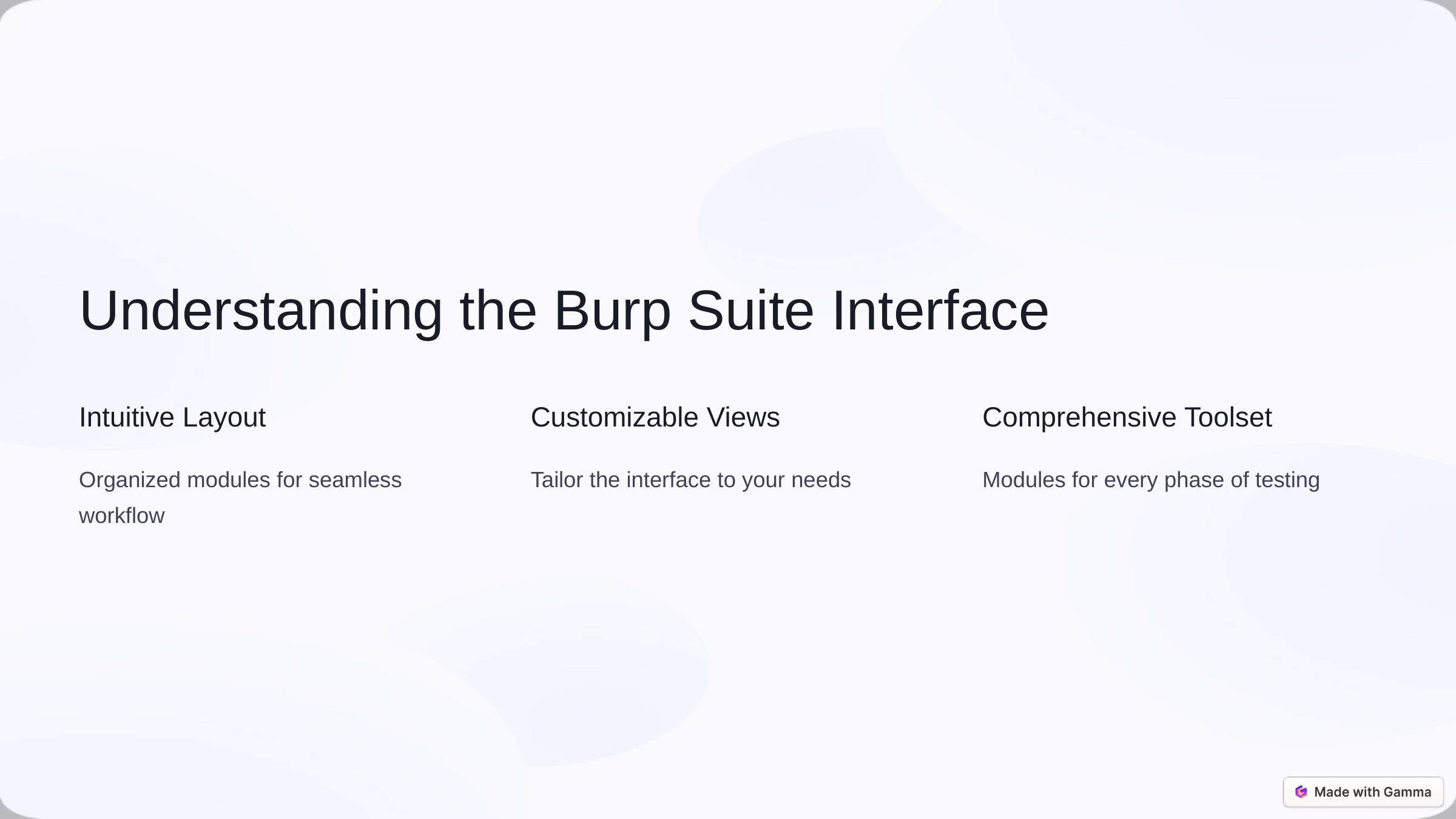

Understanding the Burp Suite Interface
Intuitive Layout
Customizable Views
Comprehensive Toolset
Organized modules for seamless workflow
Tailor the interface to your needs
Modules for every phase of testing